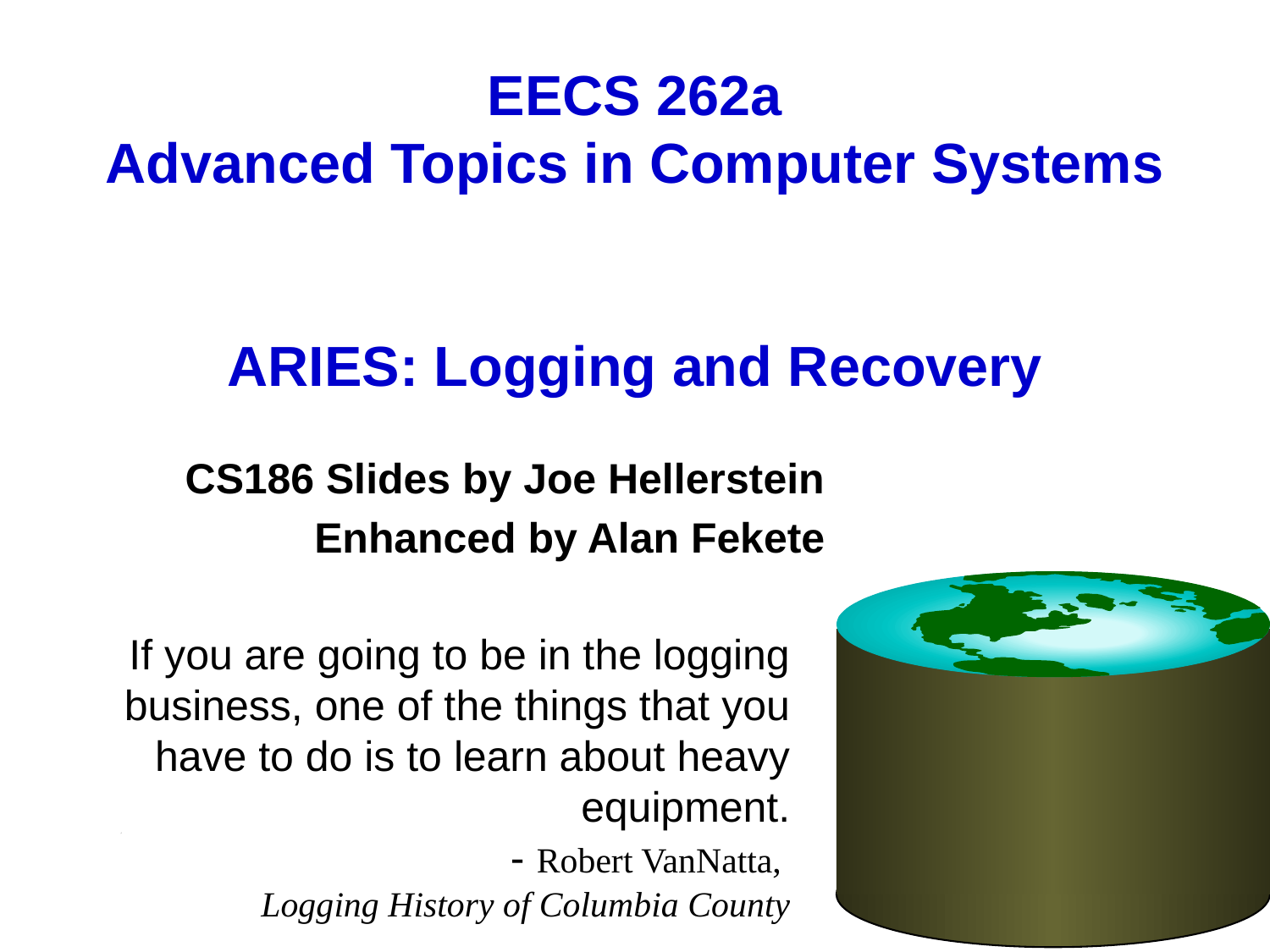

# EECS 262a Advanced Topics in Computer Systems ARIES: Logging and Recovery
CS186 Slides by Joe Hellerstein
Enhanced by Alan Fekete
If you are going to be in the logging business, one of the things that you have to do is to learn about heavy equipment.
		- Robert VanNatta,
	Logging History of Columbia County